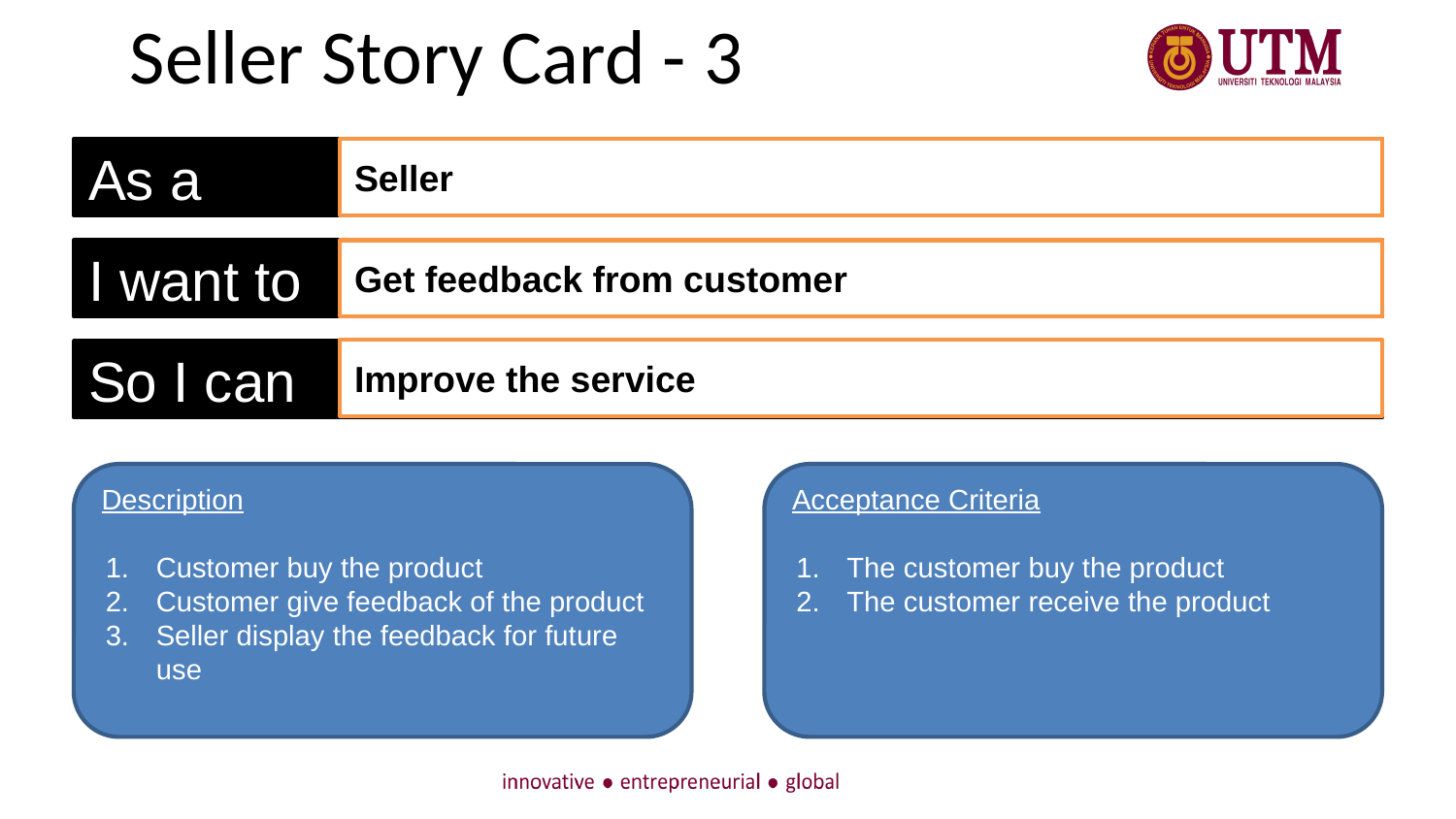

# Seller Story Card - 3
As a
Seller
I want to
Get feedback from customer
Improve the service
So I can
Description

Customer buy the product
Customer give feedback of the product
Seller display the feedback for future use

Acceptance Criteria

The customer buy the product
The customer receive the product